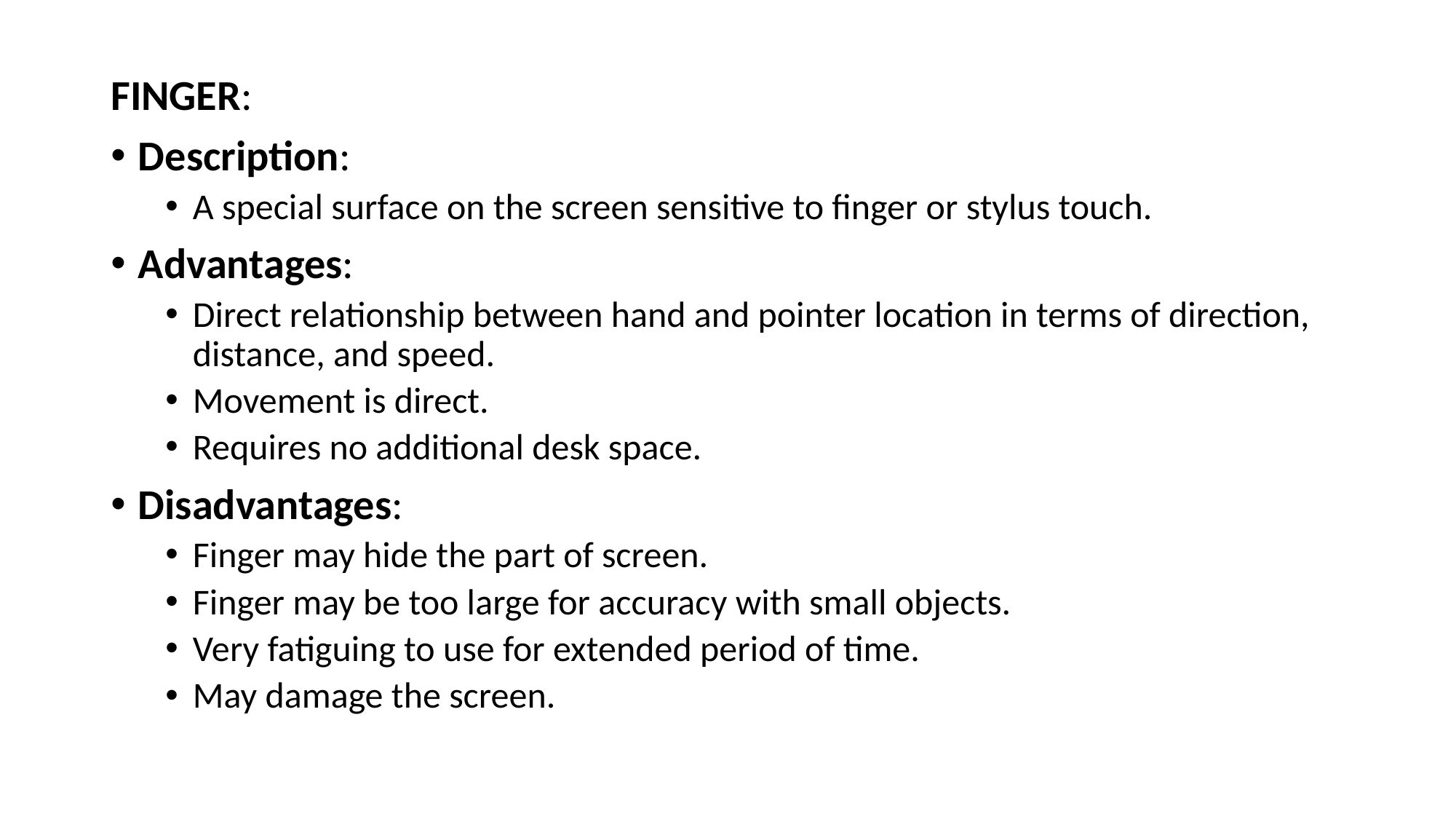

FINGER:
Description:
A special surface on the screen sensitive to finger or stylus touch.
Advantages:
Direct relationship between hand and pointer location in terms of direction, distance, and speed.
Movement is direct.
Requires no additional desk space.
Disadvantages:
Finger may hide the part of screen.
Finger may be too large for accuracy with small objects.
Very fatiguing to use for extended period of time.
May damage the screen.